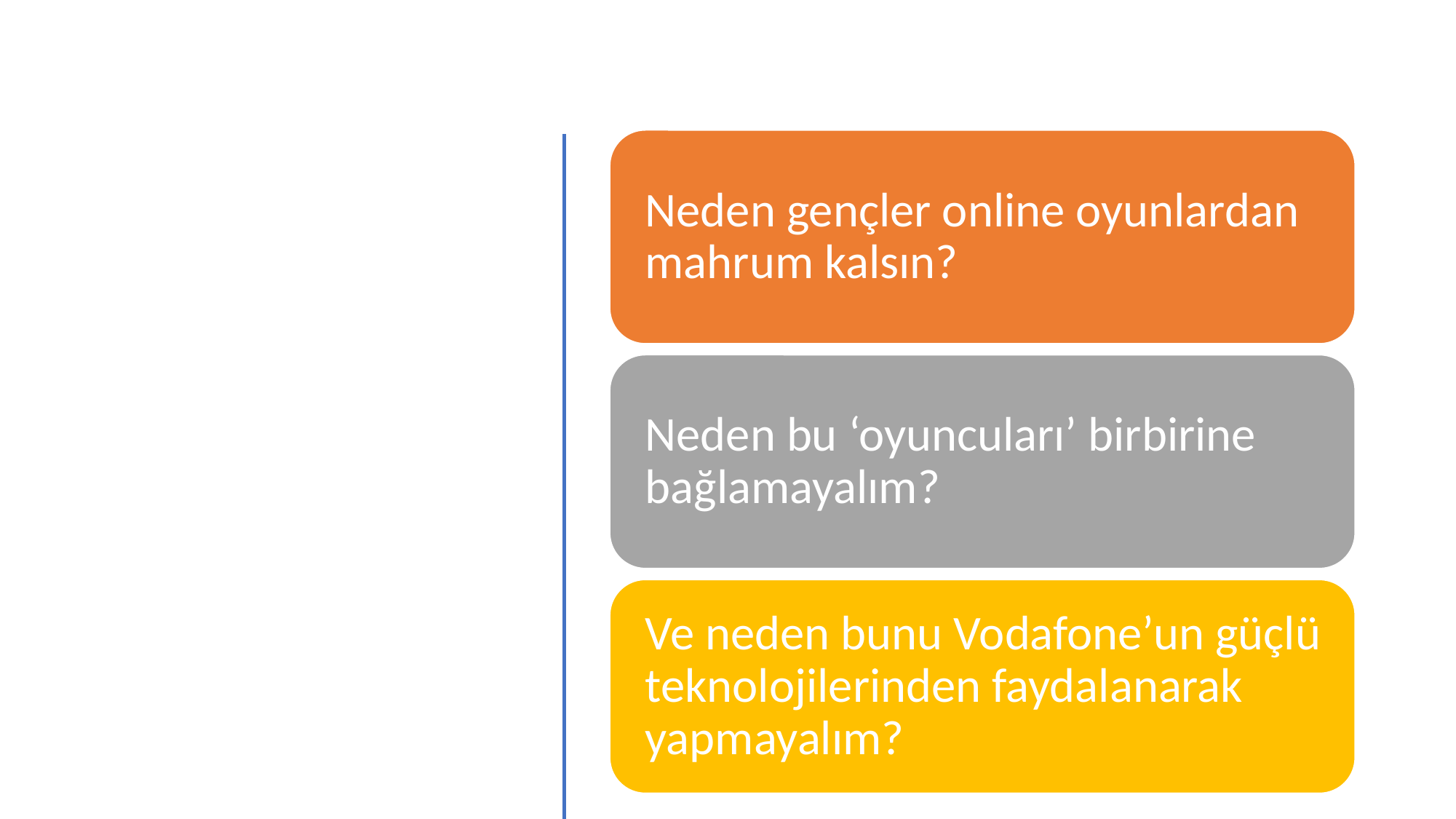

Neden gençler online oyunlardan mahrum kalsın?
Neden bu ‘oyuncuları’ birbirine bağlamayalım?
Ve neden bunu Vodafone’un güçlü teknolojilerinden faydalanarak yapmayalım?